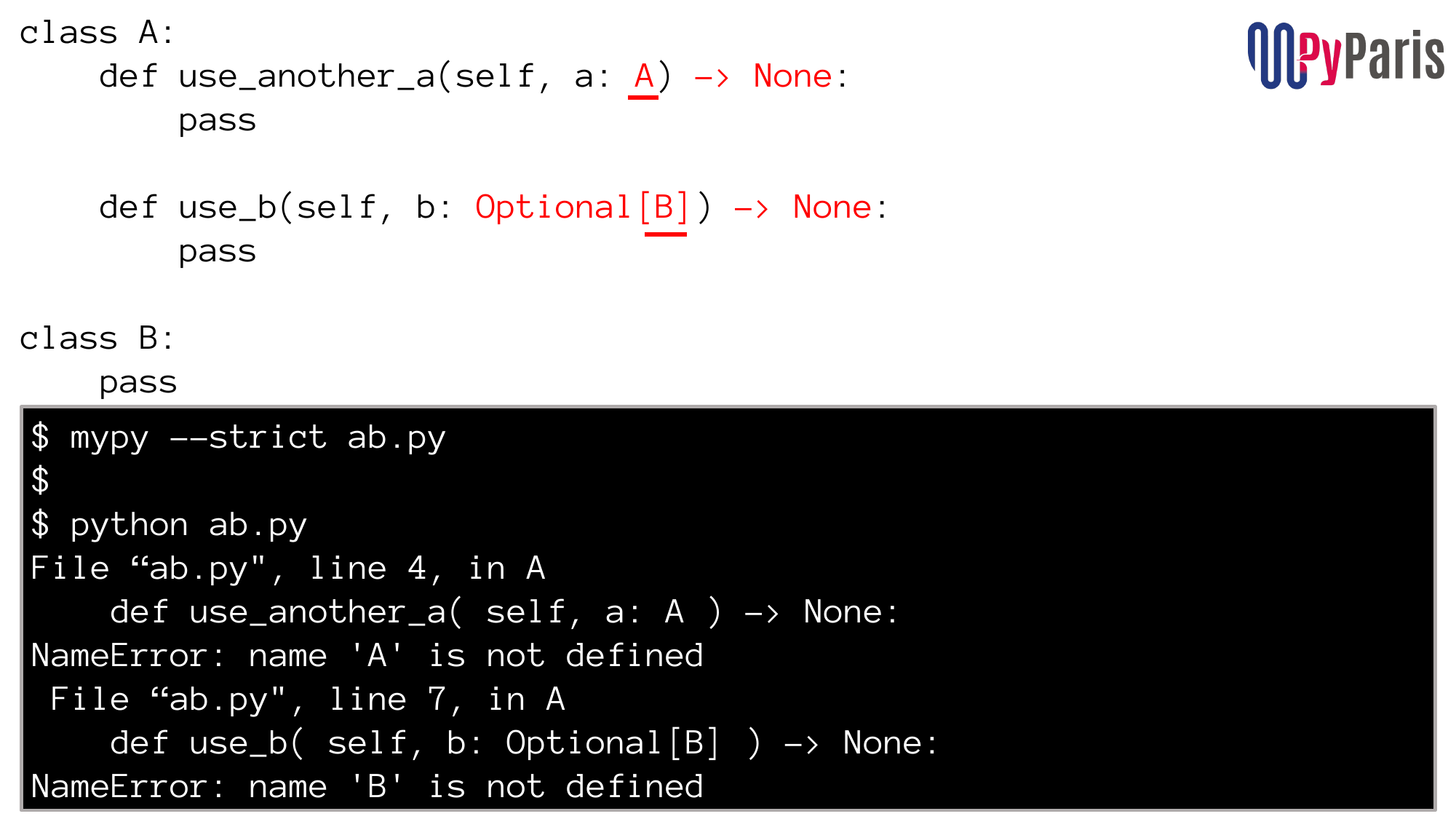

class A:
    def use_another_a(self, a: A) -> None:
        pass

    def use_b(self, b: Optional[B]) -> None:
        pass

class B:
    pass
$ mypy --strict ab.py
$
$ python ab.py
File “ab.py", line 4, in A
    def use_another_a( self, a: A ) -> None:
NameError: name 'A' is not defined
 File “ab.py", line 7, in A
    def use_b( self, b: Optional[B] ) -> None:
NameError: name 'B' is not defined